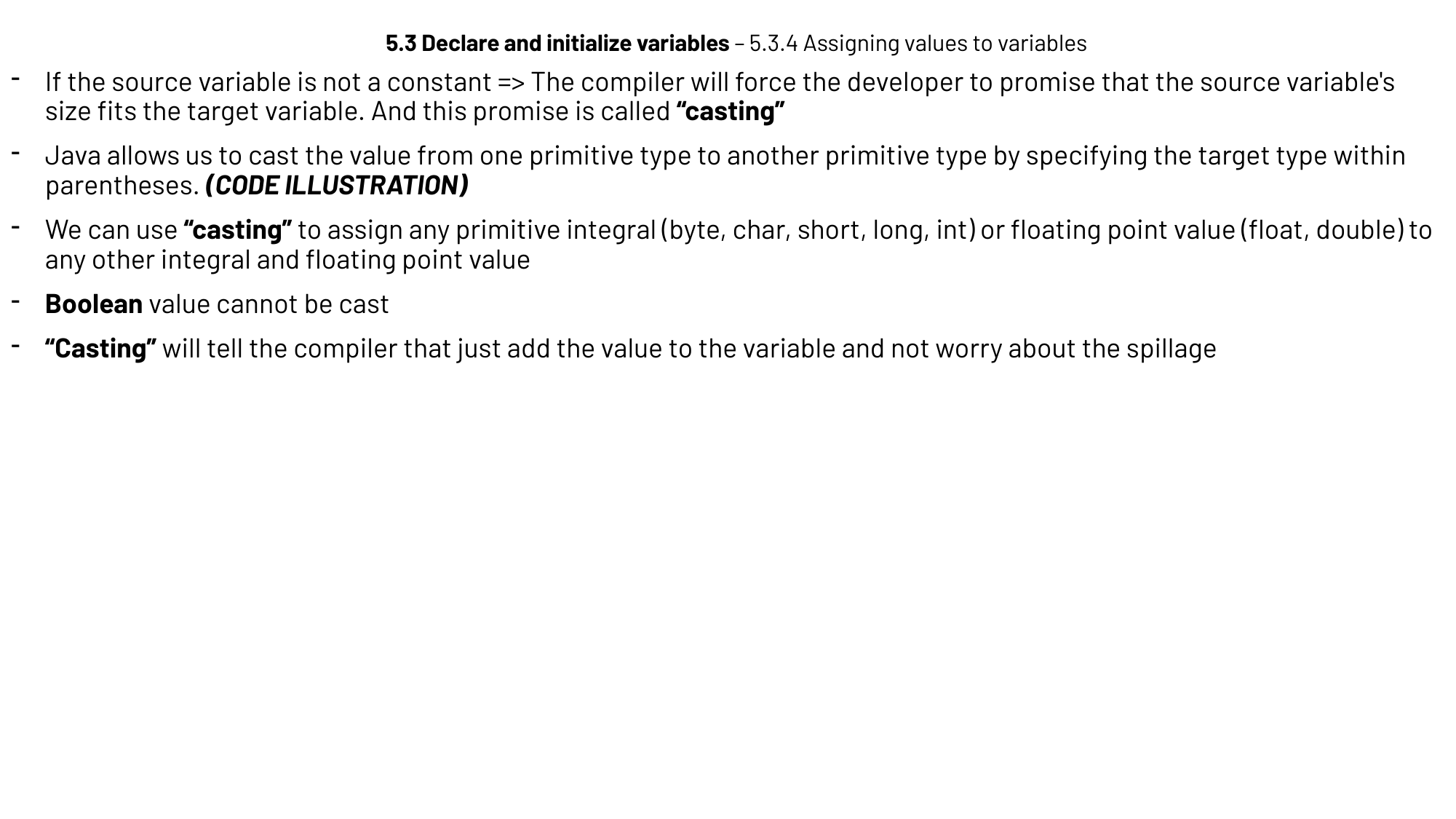

5.3 Declare and initialize variables – 5.3.4 Assigning values to variables
If the source variable is not a constant => The compiler will force the developer to promise that the source variable's size fits the target variable. And this promise is called “casting”
Java allows us to cast the value from one primitive type to another primitive type by specifying the target type within parentheses. (CODE ILLUSTRATION)
We can use “casting” to assign any primitive integral (byte, char, short, long, int) or floating point value (float, double) to any other integral and floating point value
Boolean value cannot be cast
“Casting” will tell the compiler that just add the value to the variable and not worry about the spillage